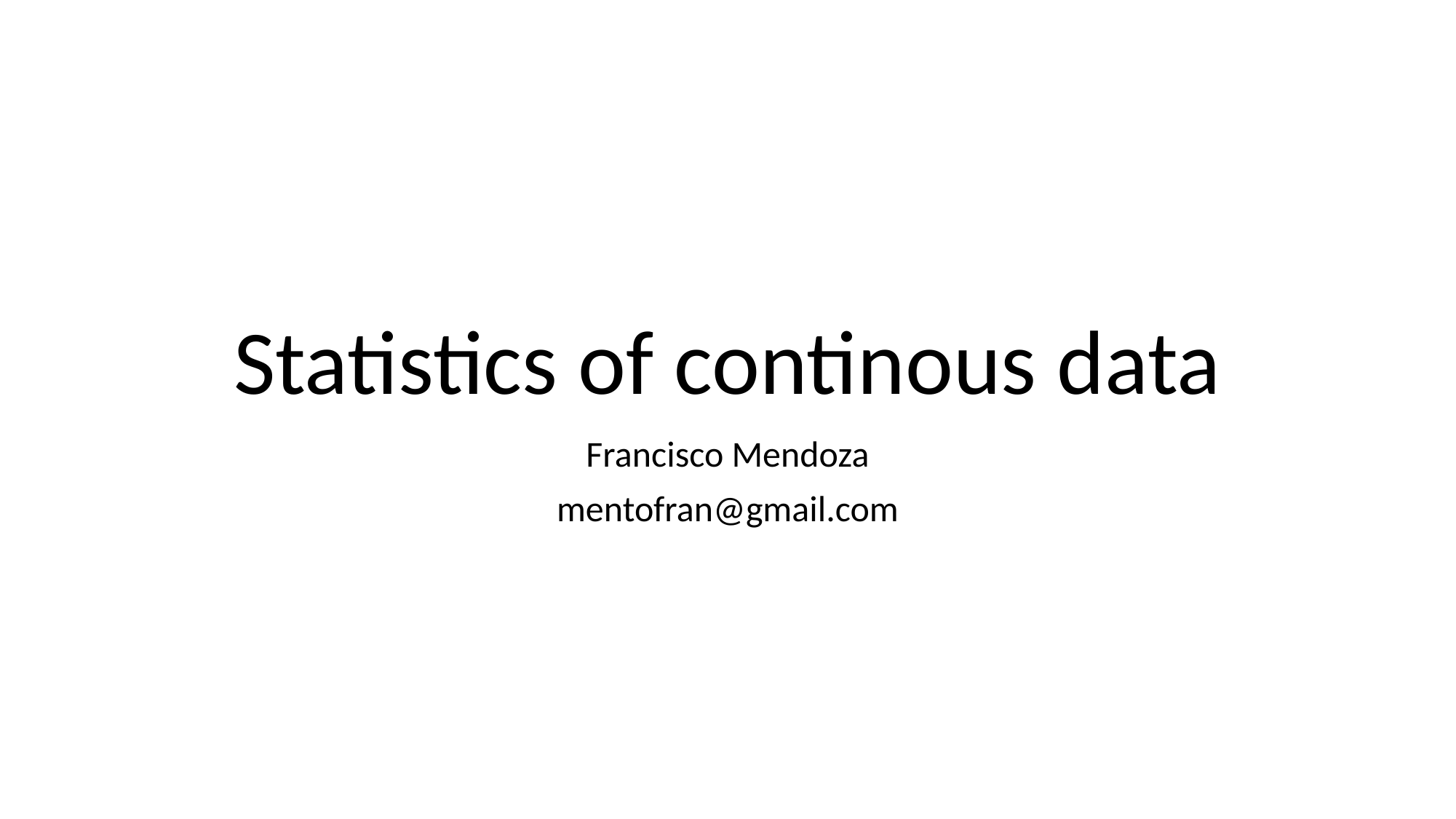

# Statistics of continous data
Francisco Mendoza
mentofran@gmail.com